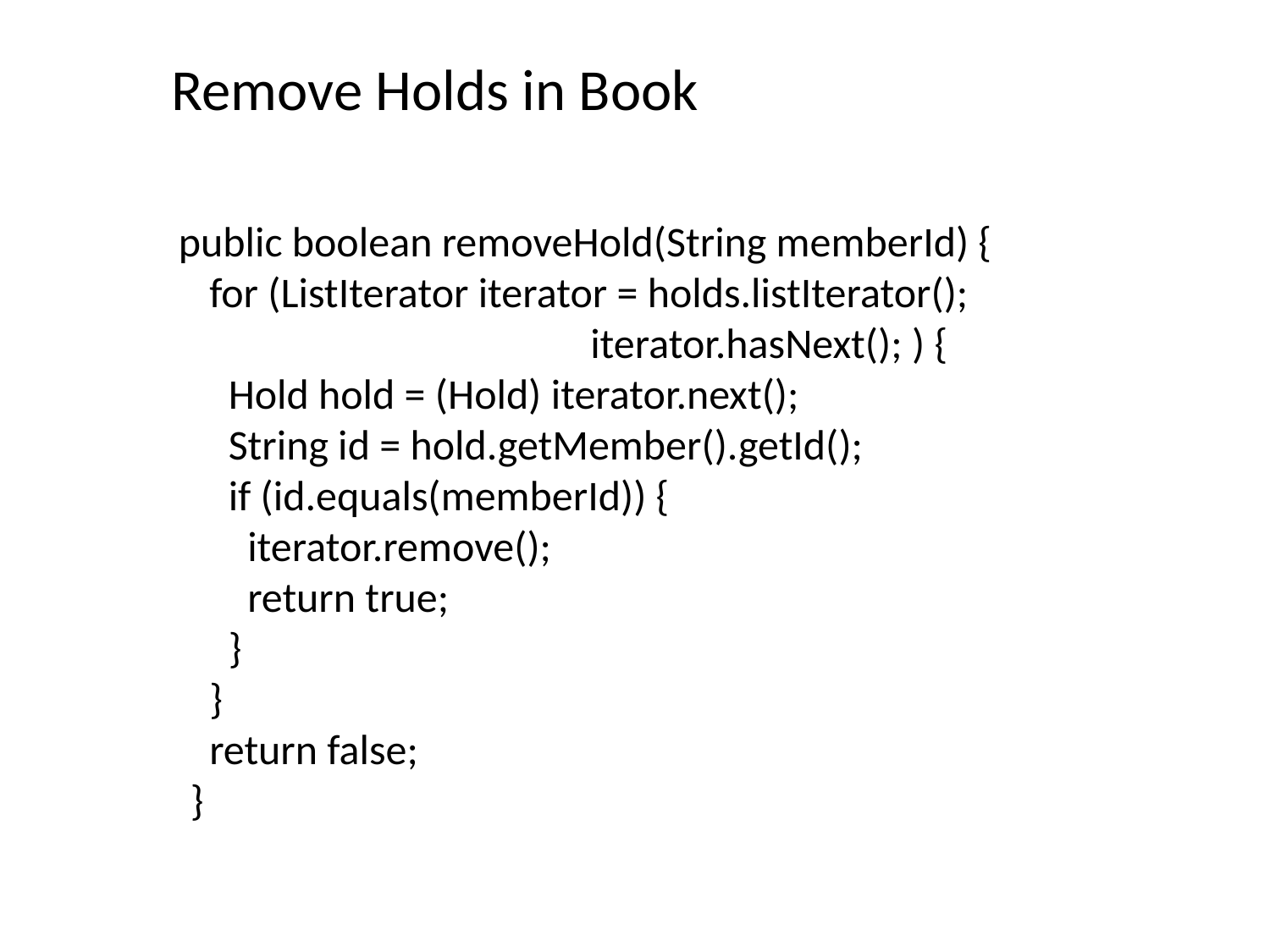

# Remove Holds in Book

 public boolean removeHold(String memberId) {
    for (ListIterator iterator = holds.listIterator();
                                            iterator.hasNext(); ) {
      Hold hold = (Hold) iterator.next();
      String id = hold.getMember().getId();
      if (id.equals(memberId)) {
        iterator.remove();
        return true;
      }
    }
    return false;
  }